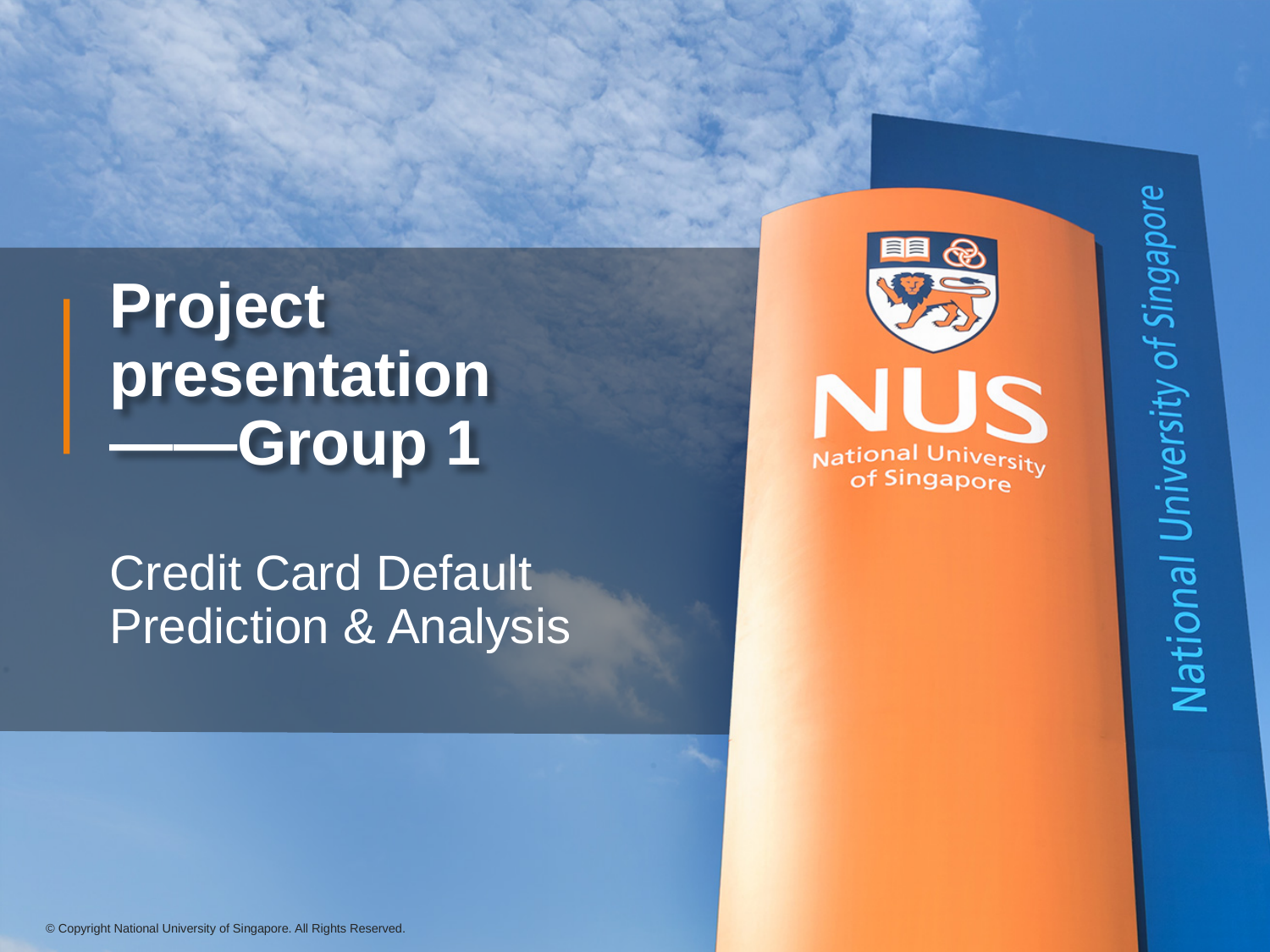

# Project presentation ——Group 1

Credit Card Default Prediction & Analysis